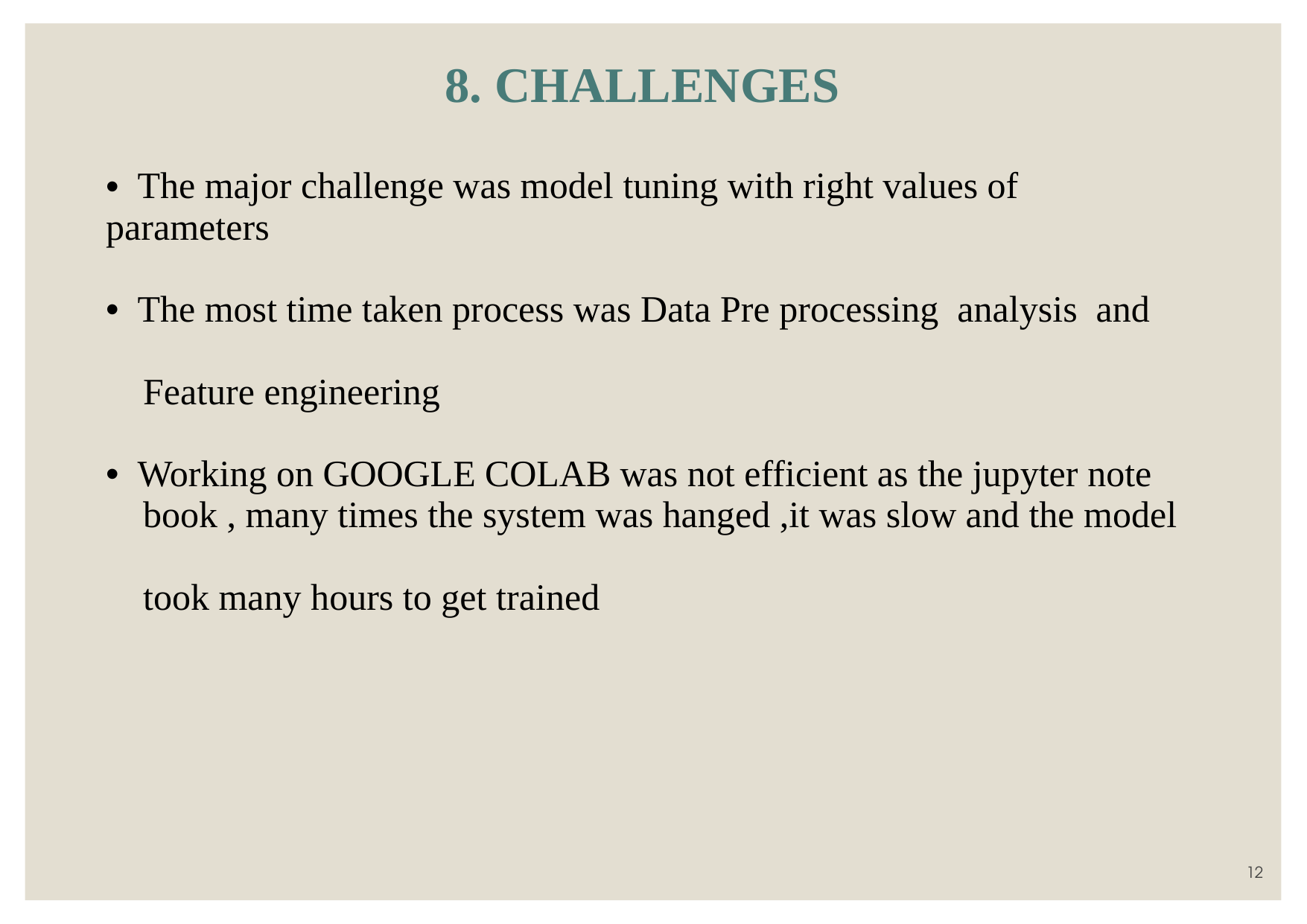

| 8. CHALLENGES |
| --- |
| The major challenge was model tuning with right values of parameters The most time taken process was Data Pre processing analysis and Feature engineering Working on GOOGLE COLAB was not efficient as the jupyter note book , many times the system was hanged ,it was slow and the model took many hours to get trained |
12